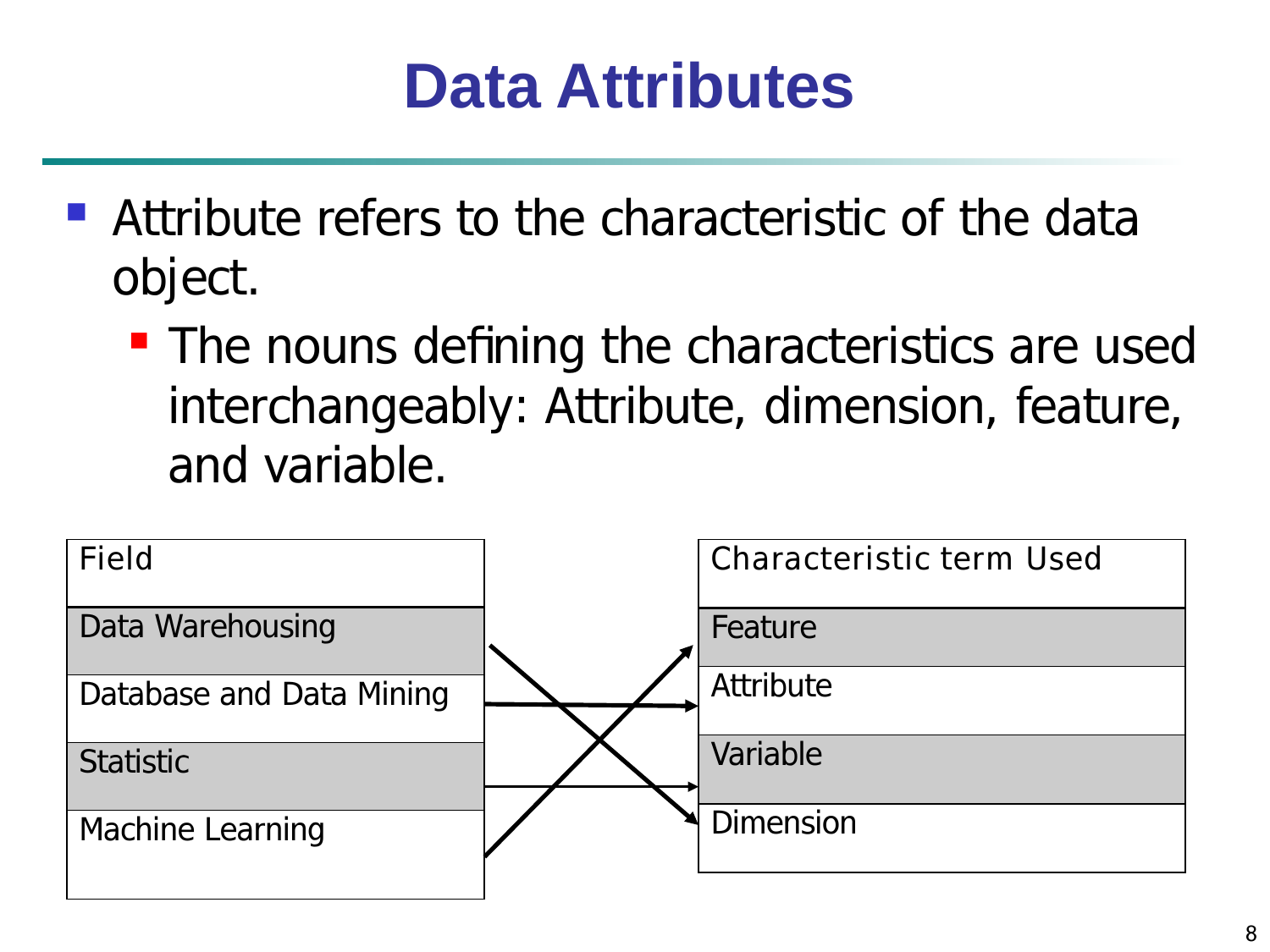

# Data Attributes
Attribute refers to the characteristic of the data object.
The nouns defining the characteristics are used interchangeably: Attribute, dimension, feature, and variable.

| Field |
| --- |
| Data Warehousing |
| Database and Data Mining |
| Statistic |
| Machine Learning |
| Characteristic term Used |
| --- |
| Feature |
| Attribute |
| Variable |
| Dimension |
8